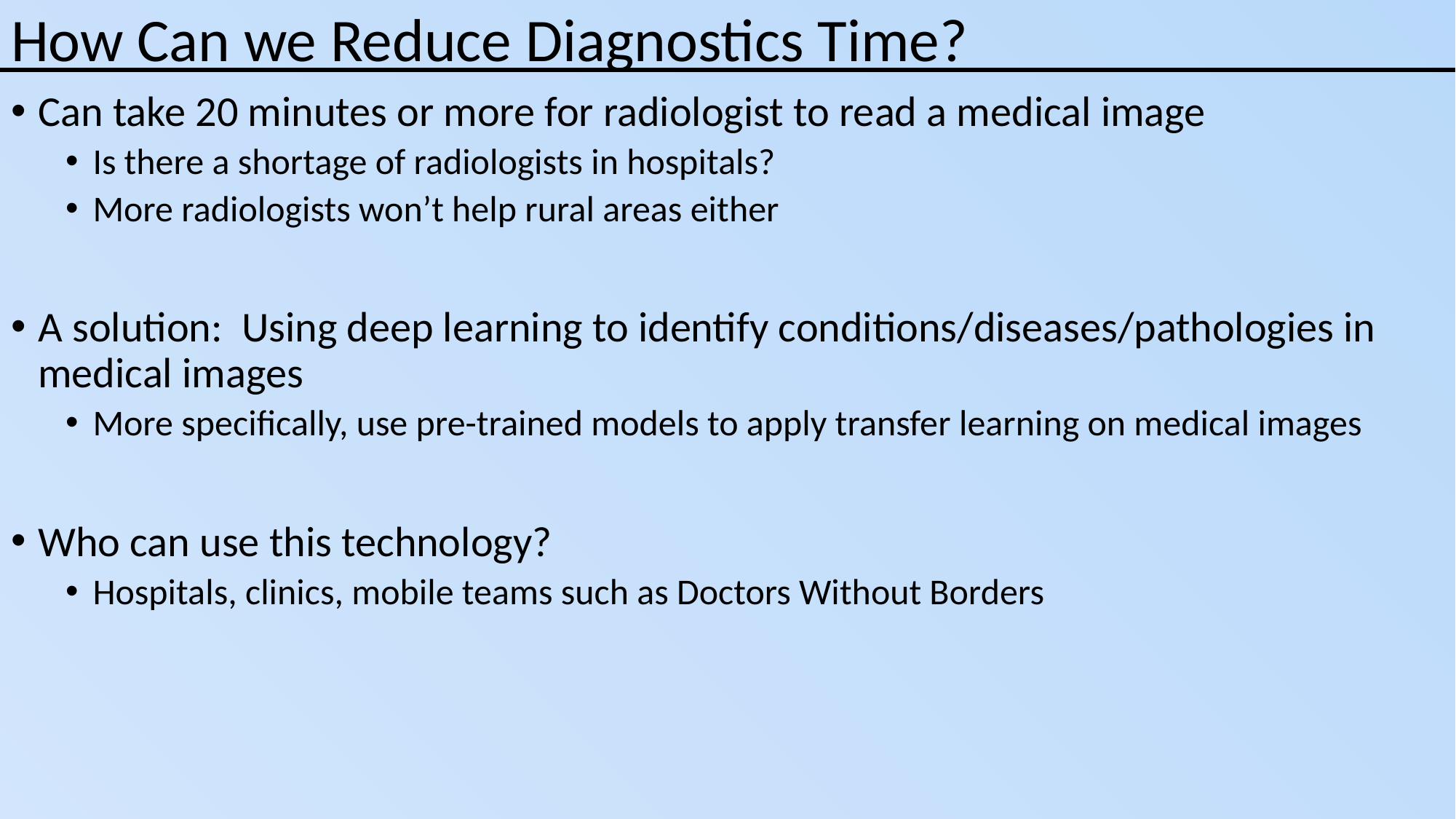

# How Can we Reduce Diagnostics Time?
Can take 20 minutes or more for radiologist to read a medical image
Is there a shortage of radiologists in hospitals?
More radiologists won’t help rural areas either

A solution:  Using deep learning to identify conditions/diseases/pathologies in medical images
More specifically, use pre-trained models to apply transfer learning on medical images

Who can use this technology?
Hospitals, clinics, mobile teams such as Doctors Without Borders